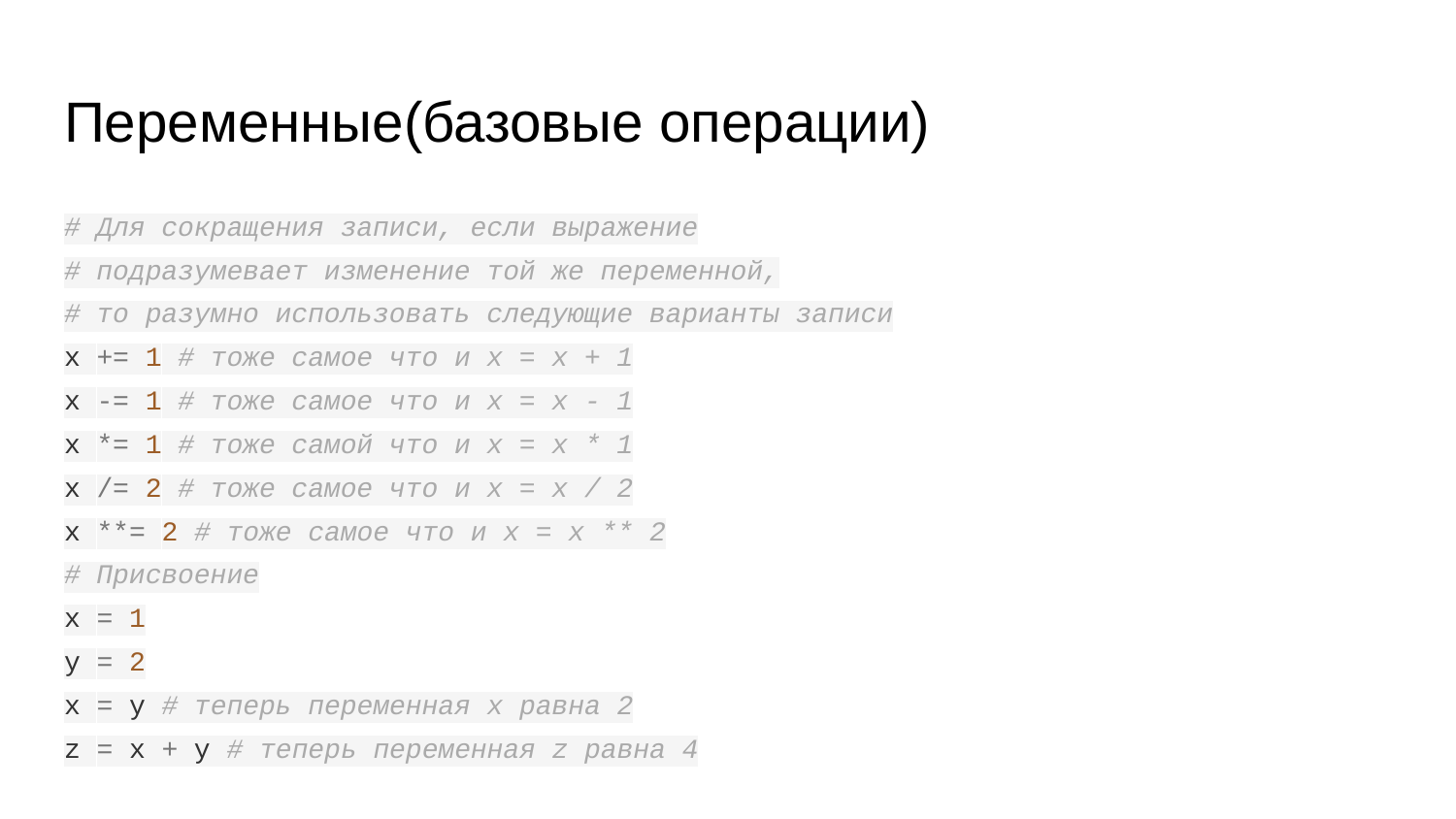

# Переменные(базовые операции)
# Для сокращения записи, если выражение
# подразумевает изменение той же переменной,
# то разумно использовать следующие варианты записи
x += 1 # тоже самое что и x = x + 1
x -= 1 # тоже самое что и x = x - 1
x *= 1 # тоже самой что и x = x * 1
x /= 2 # тоже самое что и x = x / 2
x **= 2 # тоже самое что и x = x ** 2
# Присвоение
x = 1
y = 2
x = y # теперь переменная x равна 2
z = x + y # теперь переменная z равна 4